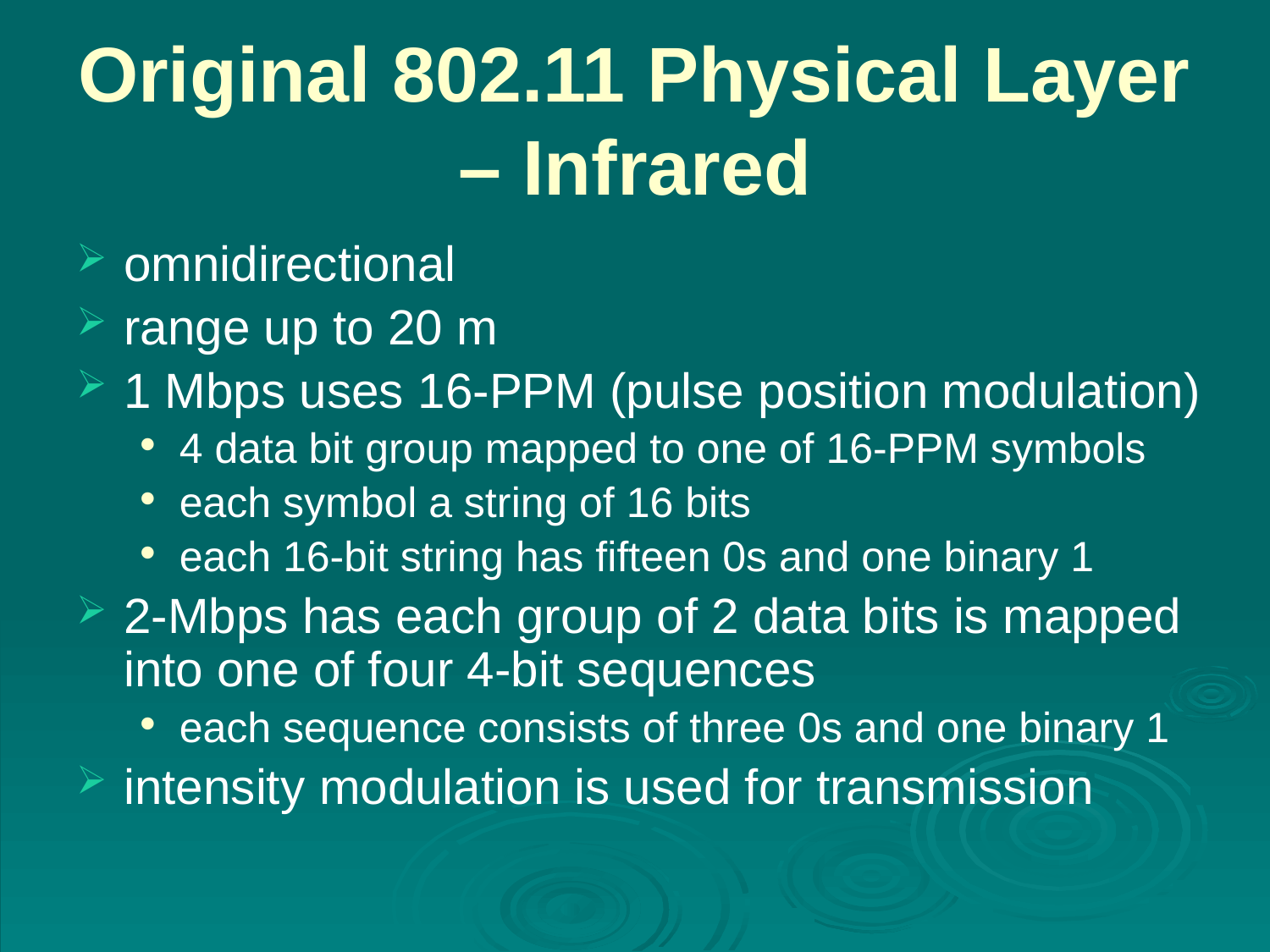

# Original 802.11 Physical Layer – Infrared
omnidirectional
range up to 20 m
1 Mbps uses 16-PPM (pulse position modulation)
4 data bit group mapped to one of 16-PPM symbols
each symbol a string of 16 bits
each 16-bit string has fifteen 0s and one binary 1
2-Mbps has each group of 2 data bits is mapped into one of four 4-bit sequences
each sequence consists of three 0s and one binary 1
intensity modulation is used for transmission